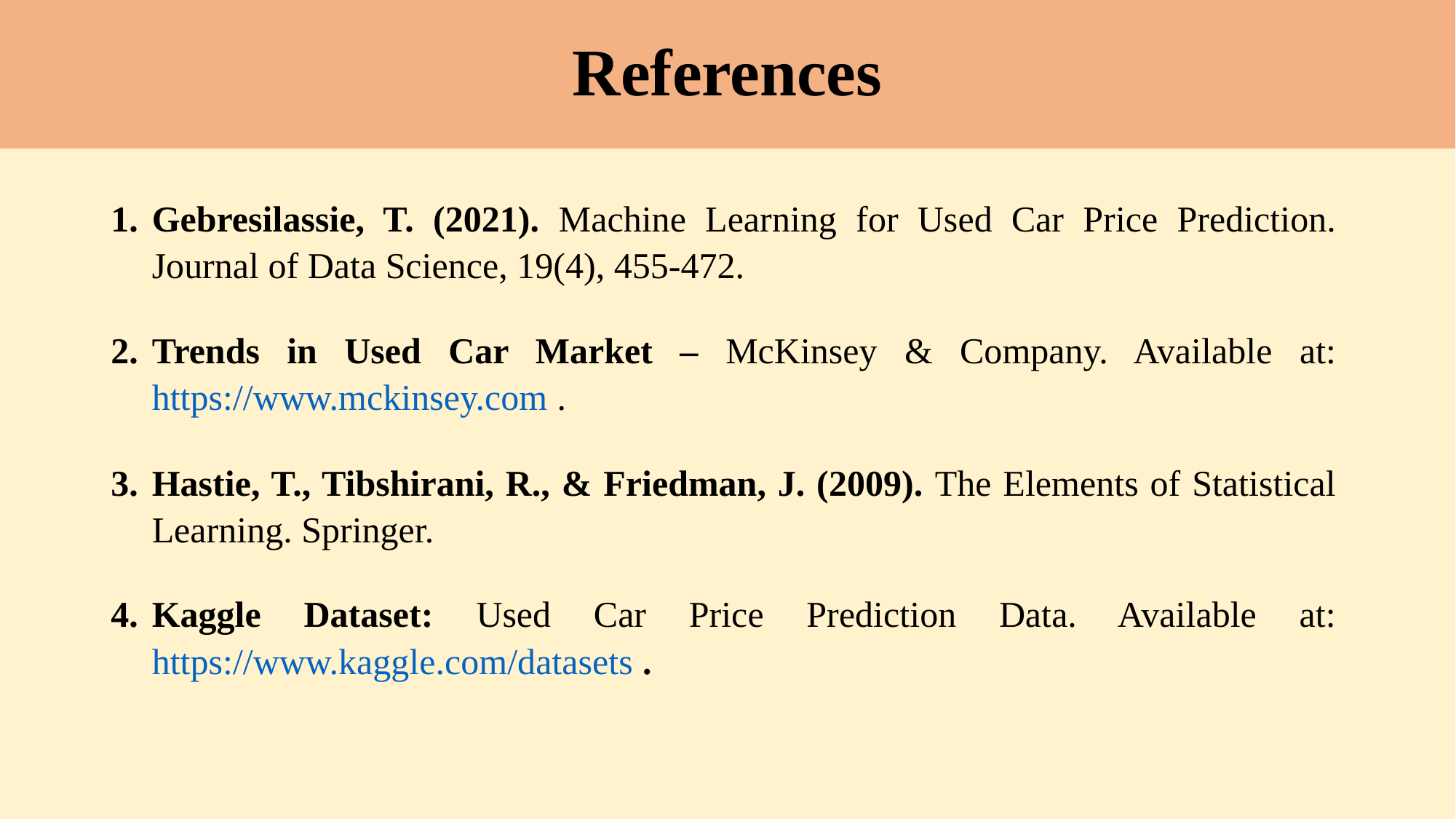

# References
Gebresilassie, T. (2021). Machine Learning for Used Car Price Prediction. Journal of Data Science, 19(4), 455-472.
Trends in Used Car Market – McKinsey & Company. Available at: https://www.mckinsey.com .
Hastie, T., Tibshirani, R., & Friedman, J. (2009). The Elements of Statistical Learning. Springer.
Kaggle Dataset: Used Car Price Prediction Data. Available at: https://www.kaggle.com/datasets .